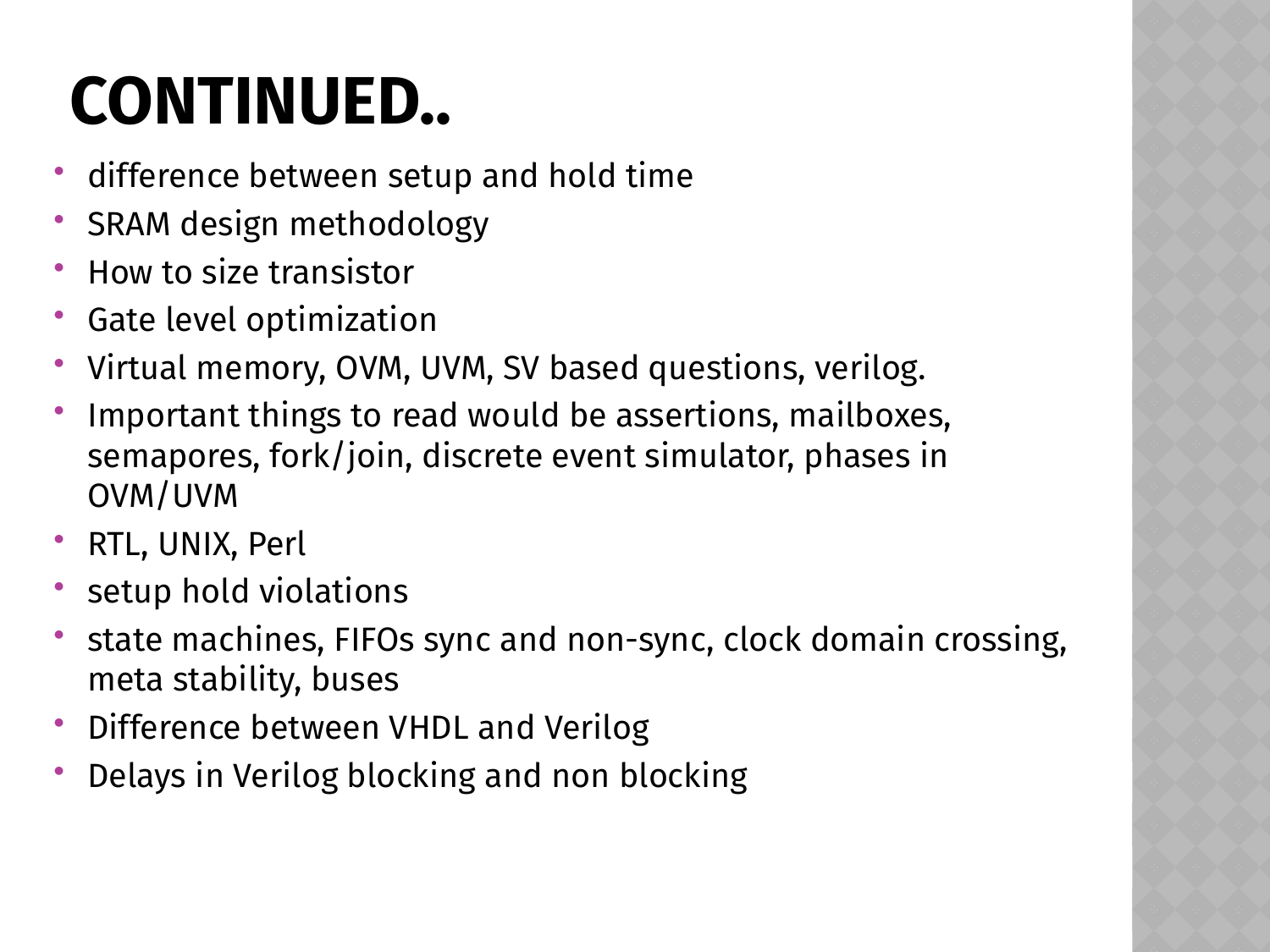

# Continued..
difference between setup and hold time
SRAM design methodology
How to size transistor
Gate level optimization
Virtual memory, OVM, UVM, SV based questions, verilog.
Important things to read would be assertions, mailboxes, semapores, fork/join, discrete event simulator, phases in OVM/UVM
RTL, UNIX, Perl
setup hold violations
state machines, FIFOs sync and non-sync, clock domain crossing, meta stability, buses
Difference between VHDL and Verilog
Delays in Verilog blocking and non blocking